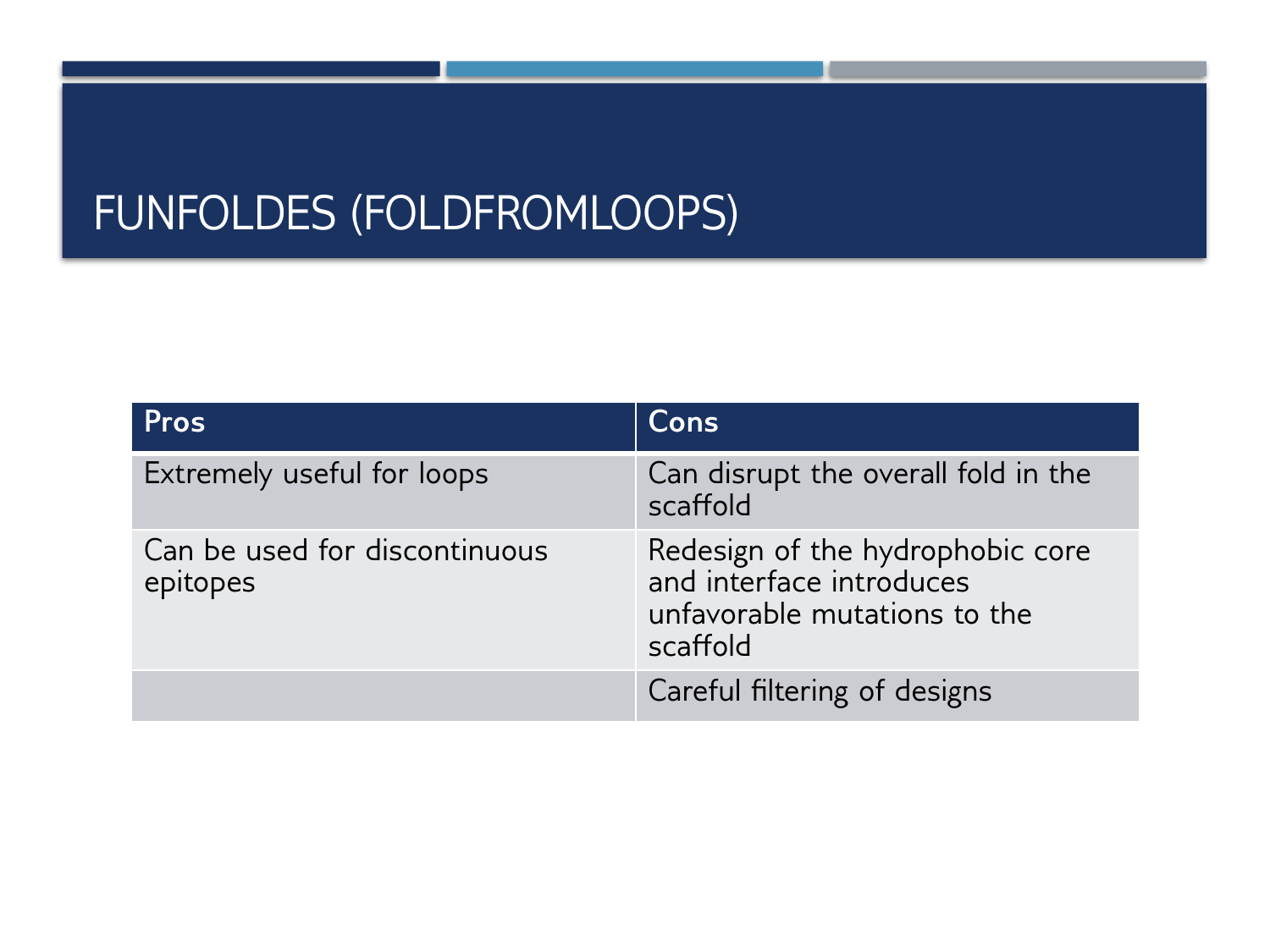

# FunFolDes (FoldFromLoops)

| Pros | Cons |
| --- | --- |
| Extremely useful for loops | Can disrupt the overall fold in the scaffold |
| Can be used for discontinuous epitopes | Redesign of the hydrophobic core and interface introduces unfavorable mutations to the scaffold |
|  | Careful filtering of designs |